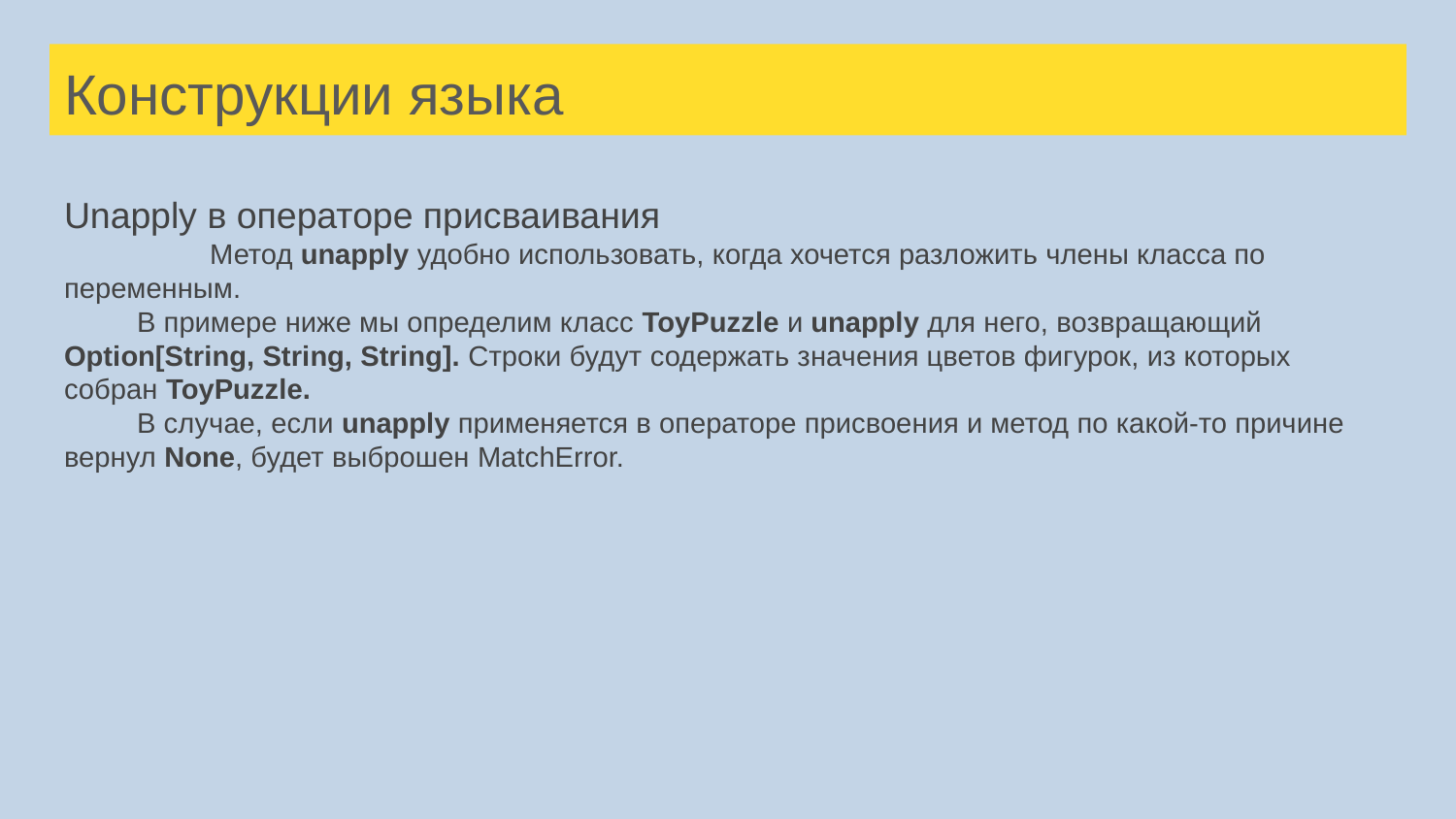

# Конструкции языка
Unapply в операторе присваивания
	Метод unapply удобно использовать, когда хочется разложить члены класса по переменным.
В примере ниже мы определим класс ToyPuzzle и unapply для него, возвращающий Option[String, String, String]. Строки будут содержать значения цветов фигурок, из которых собран ToyPuzzle.
В случае, если unapply применяется в операторе присвоения и метод по какой-то причине вернул None, будет выброшен MatchError.